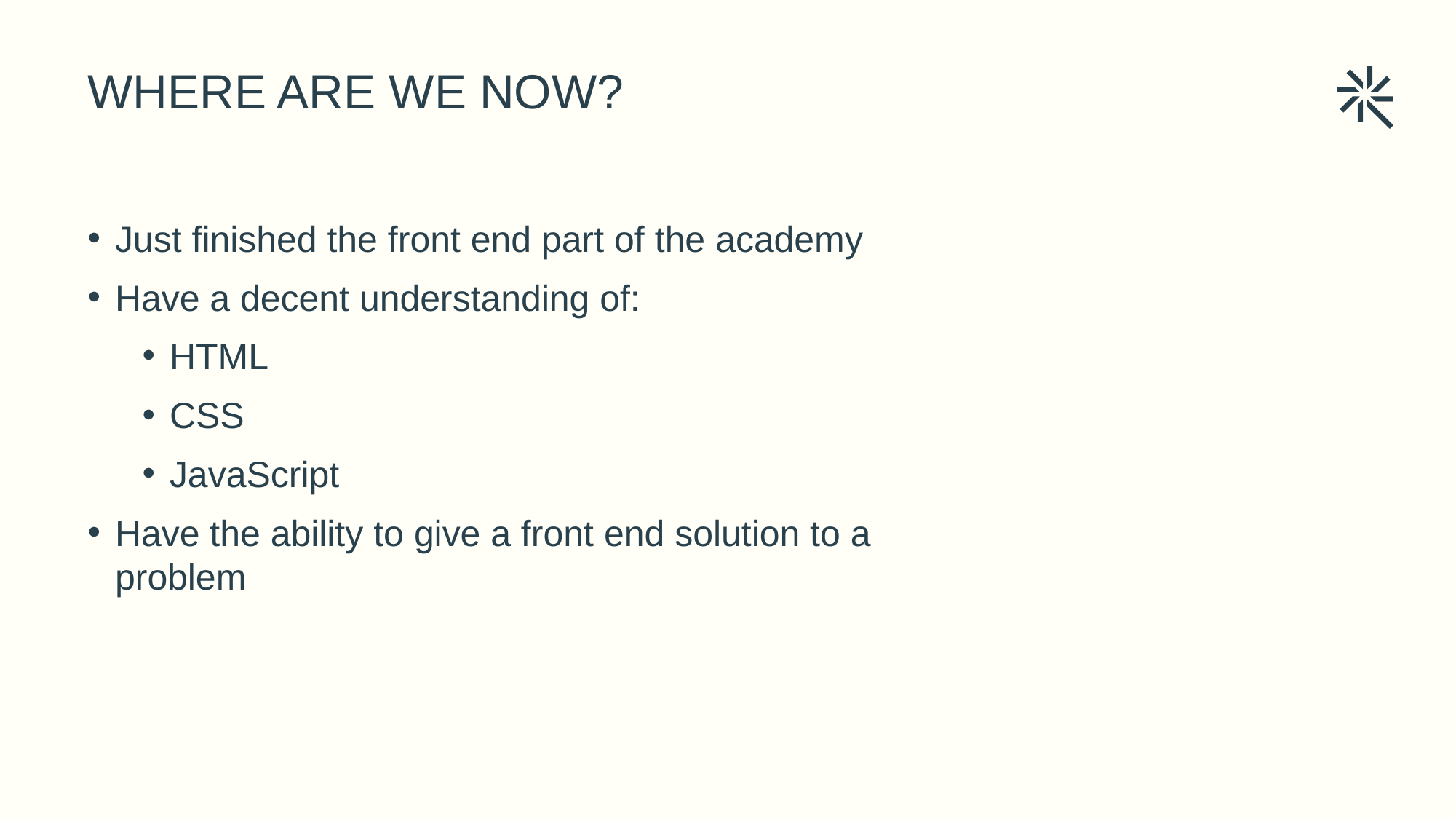

# WHERE ARE WE NOW?
Just finished the front end part of the academy
Have a decent understanding of:
HTML
CSS
JavaScript
Have the ability to give a front end solution to a problem